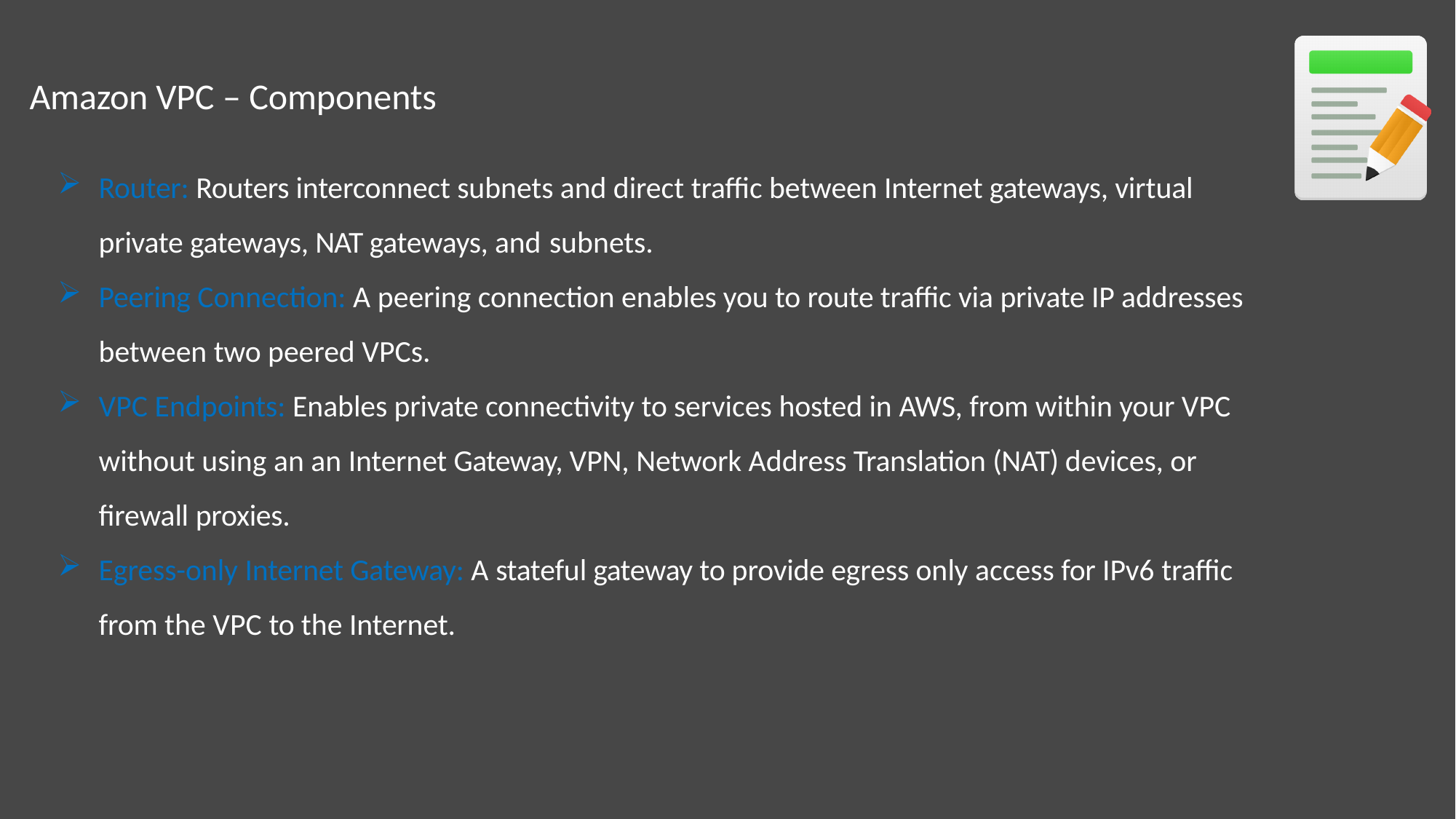

# Amazon VPC – Components
Router: Routers interconnect subnets and direct traffic between Internet gateways, virtual  private gateways, NAT gateways, and subnets.
Peering Connection: A peering connection enables you to route traffic via private IP addresses  between two peered VPCs.
VPC Endpoints: Enables private connectivity to services hosted in AWS, from within your VPC  without using an an Internet Gateway, VPN, Network Address Translation (NAT) devices, or  firewall proxies.
Egress-only Internet Gateway: A stateful gateway to provide egress only access for IPv6 traffic  from the VPC to the Internet.